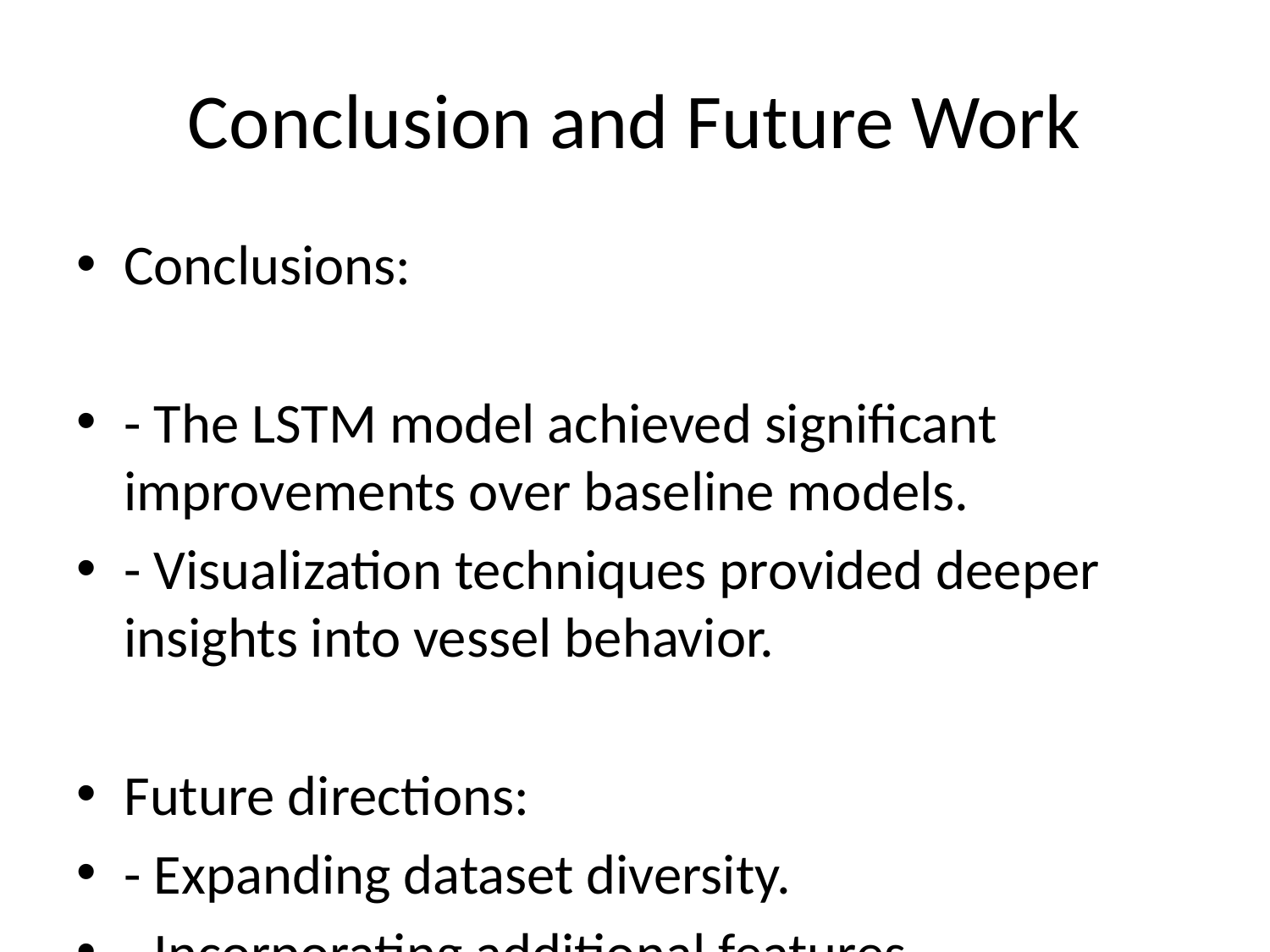

# Conclusion and Future Work
Conclusions:

- The LSTM model achieved significant improvements over baseline models.
- Visualization techniques provided deeper insights into vessel behavior.

Future directions:
- Expanding dataset diversity.
- Incorporating additional features.
- Developing dynamic prediction models.